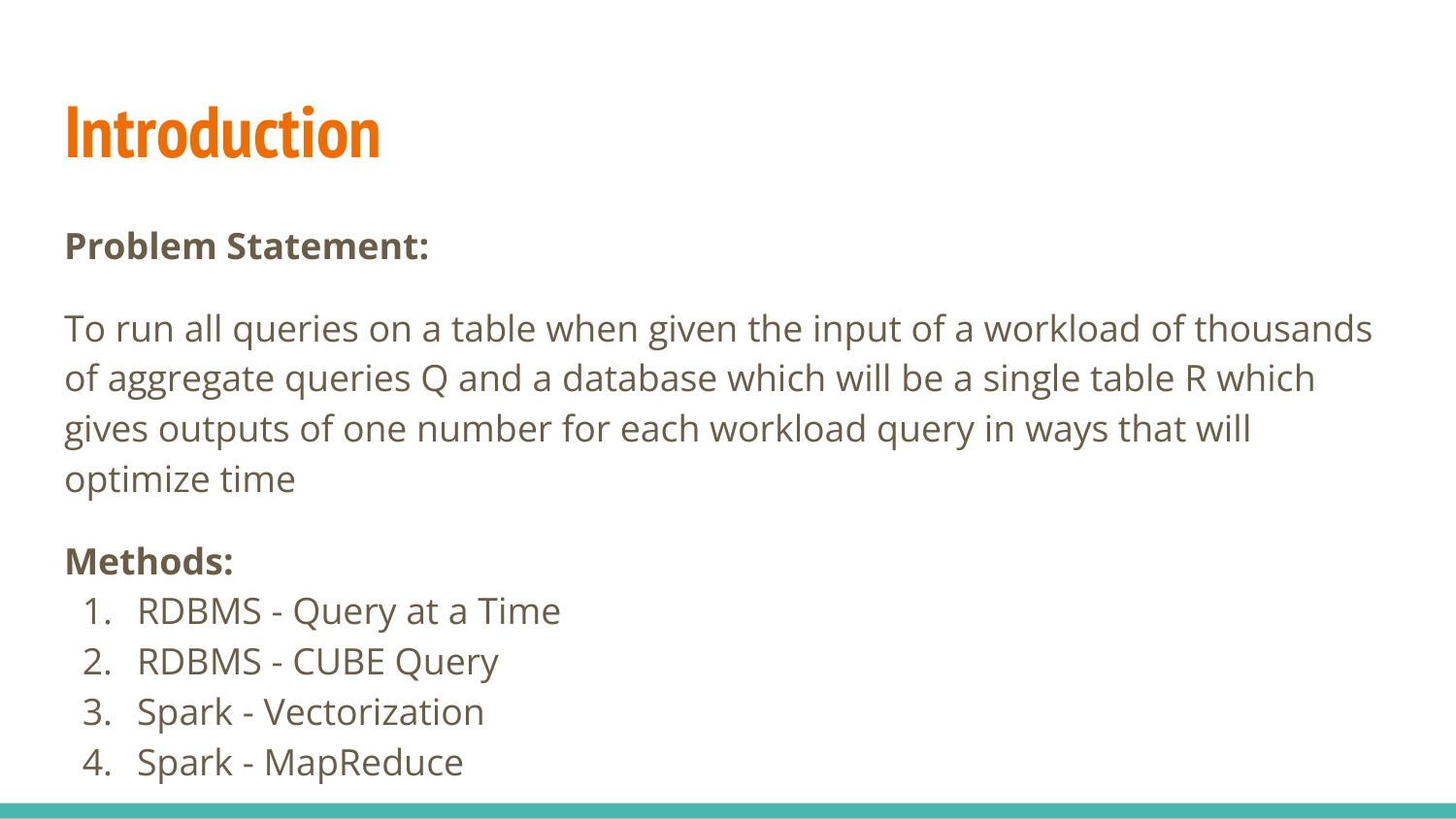

# Introduction
Problem Statement:
To run all queries on a table when given the input of a workload of thousands of aggregate queries Q and a database which will be a single table R which gives outputs of one number for each workload query in ways that will optimize time
Methods:
RDBMS - Query at a Time
RDBMS - CUBE Query
Spark - Vectorization
Spark - MapReduce